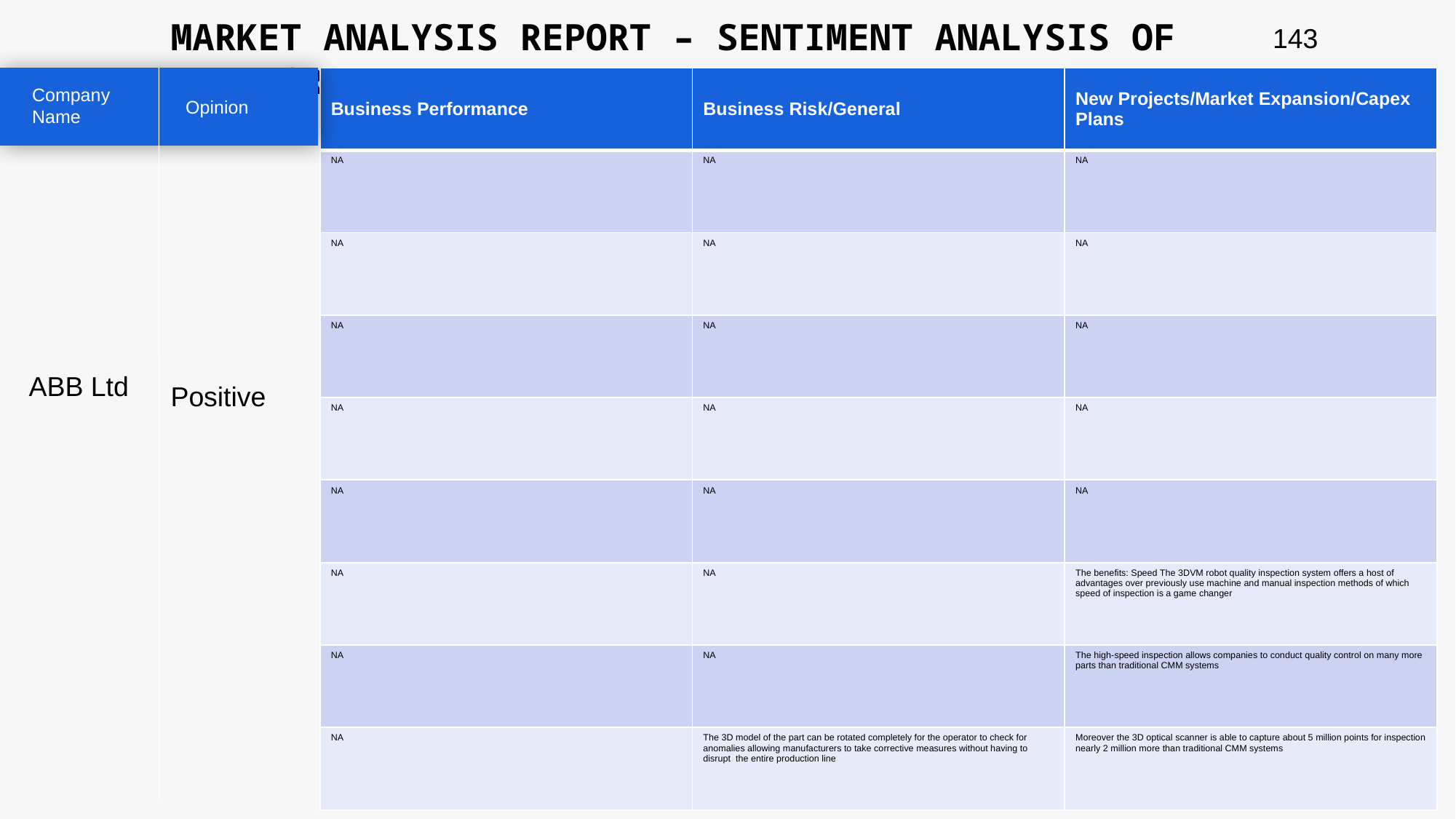

MARKET ANALYSIS REPORT – SENTIMENT ANALYSIS OF PEER GROUP
143

| Business Performance | Business Risk/General | New Projects/Market Expansion/Capex Plans |
| --- | --- | --- |
| NA | NA | NA |
| NA | NA | NA |
| NA | NA | NA |
| NA | NA | NA |
| NA | NA | NA |
| NA | NA | The benefits: Speed The 3DVM robot quality inspection system offers a host of advantages over previously use machine and manual inspection methods of which speed of inspection is a game changer |
| NA | NA | The high-speed inspection allows companies to conduct quality control on many more parts than traditional CMM systems |
| NA | The 3D model of the part can be rotated completely for the operator to check for anomalies allowing manufacturers to take corrective measures without having to disrupt the entire production line | Moreover the 3D optical scanner is able to capture about 5 million points for inspection nearly 2 million more than traditional CMM systems |
Company Name
Opinion
ABB Ltd
Positive